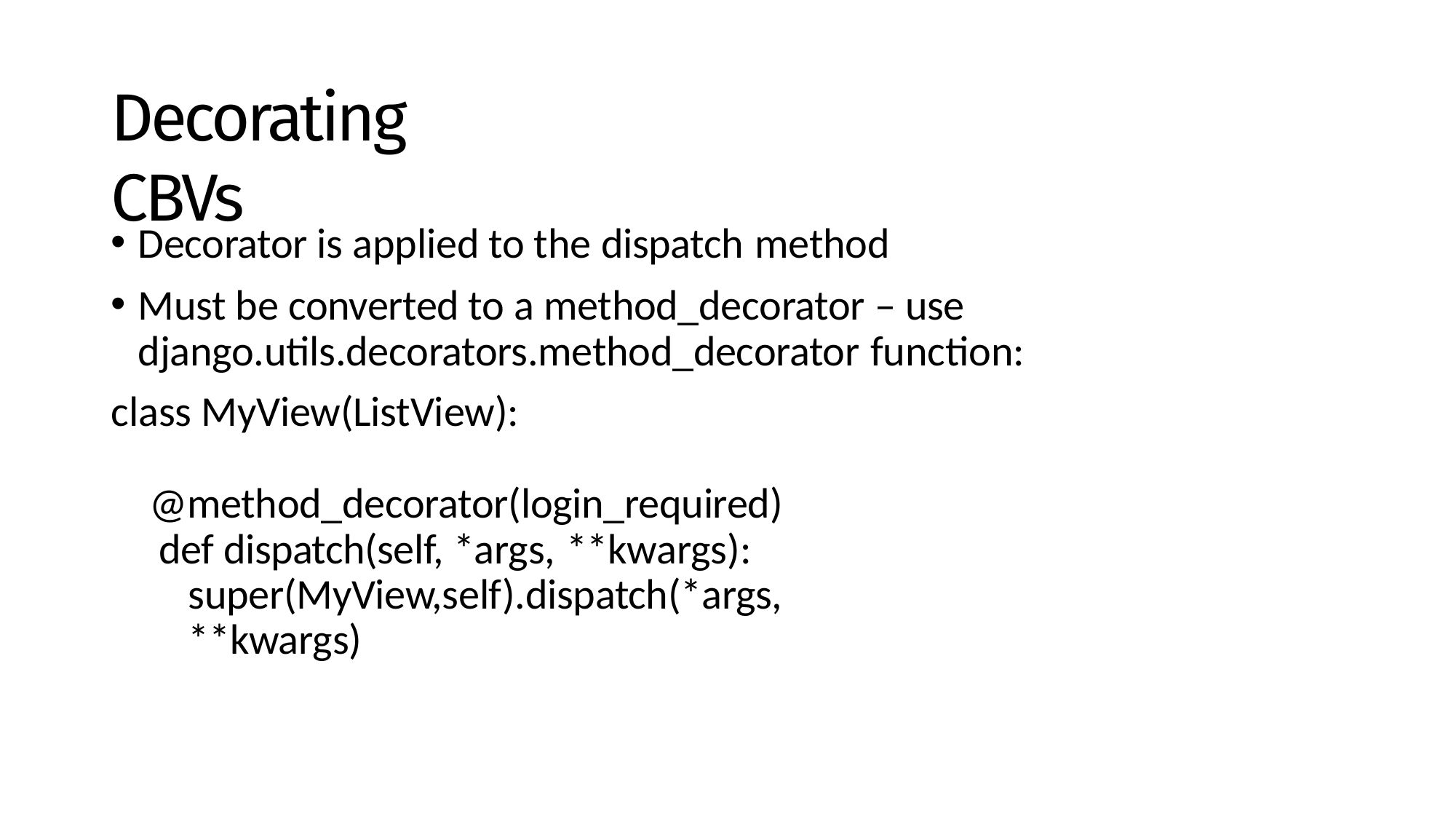

# Decorating CBVs
Decorator is applied to the dispatch method
Must be converted to a method_decorator – use  django.utils.decorators.method_decorator function:
class MyView(ListView):

@method_decorator(login_required)  def dispatch(self, *args, **kwargs):
super(MyView,self).dispatch(*args, **kwargs)